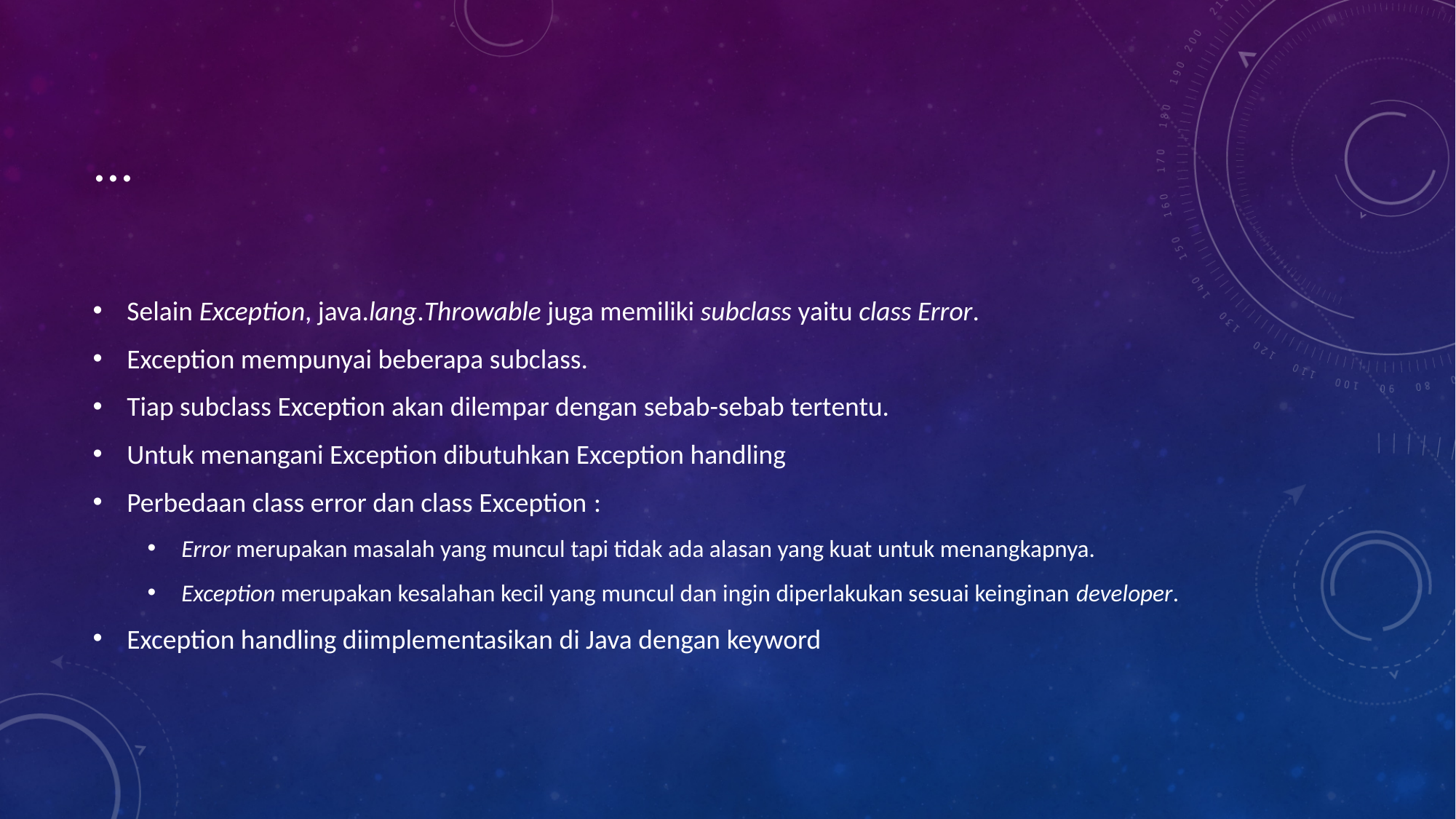

# ...
Selain Exception, java.lang.Throwable juga memiliki subclass yaitu class Error.
Exception mempunyai beberapa subclass.
Tiap subclass Exception akan dilempar dengan sebab-sebab tertentu.
Untuk menangani Exception dibutuhkan Exception handling
Perbedaan class error dan class Exception :
Error merupakan masalah yang muncul tapi tidak ada alasan yang kuat untuk menangkapnya.
Exception merupakan kesalahan kecil yang muncul dan ingin diperlakukan sesuai keinginan developer.
Exception handling diimplementasikan di Java dengan keyword